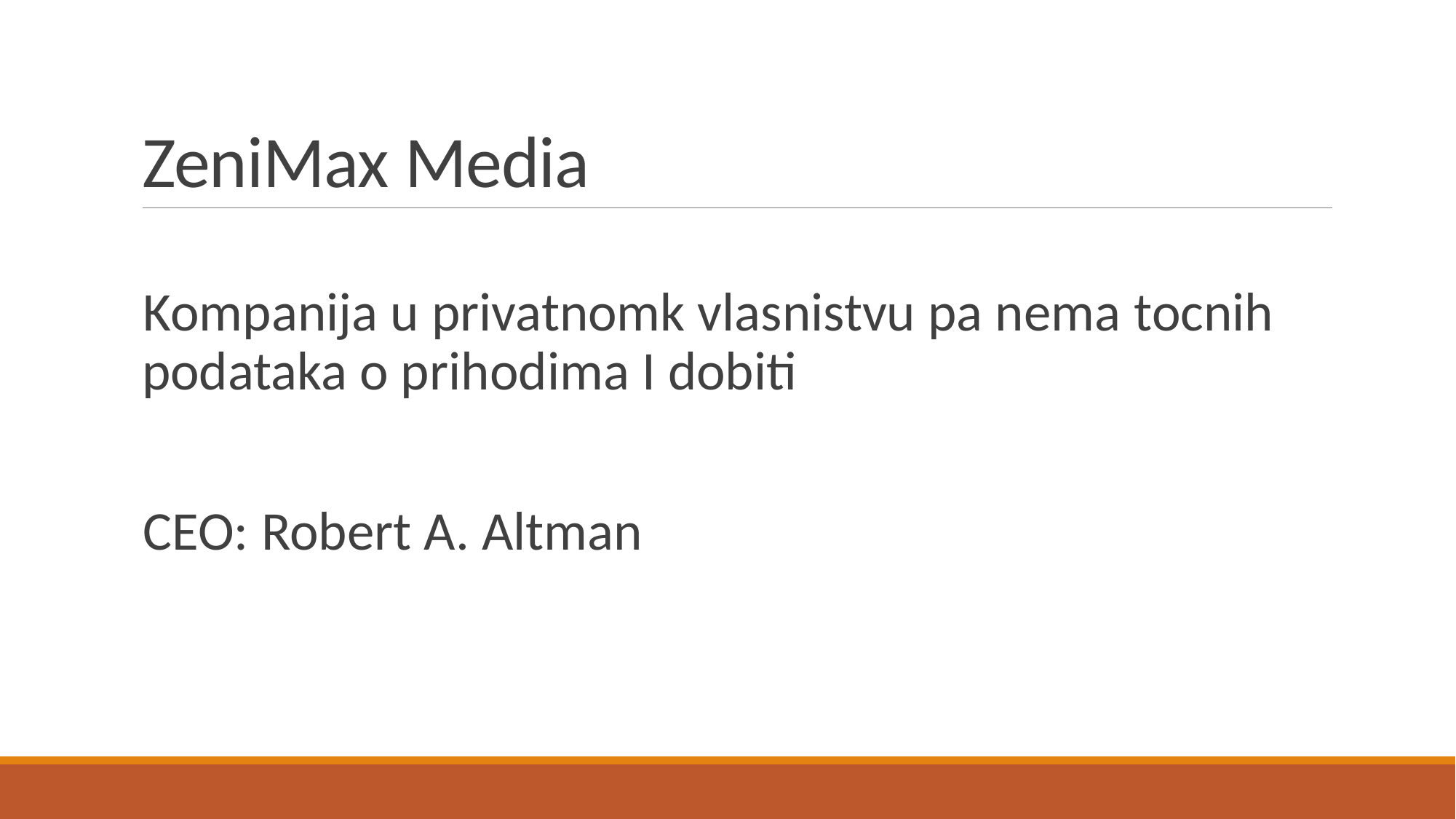

# ZeniMax Media

Kompanija u privatnomk vlasnistvu pa nema tocnih podataka o prihodima I dobiti

CEO: Robert A. Altman